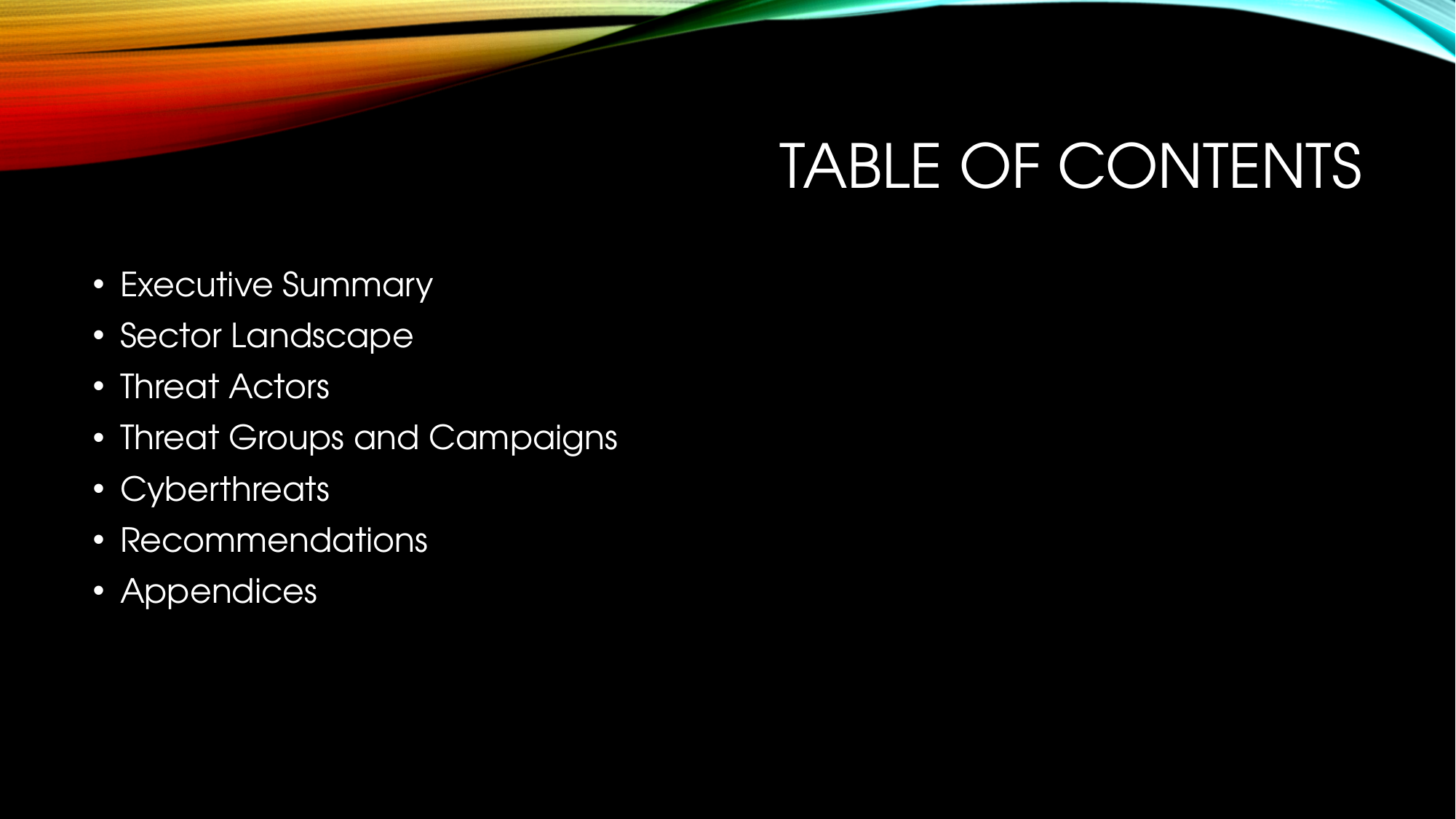

# Table of Contents
Executive Summary
Sector Landscape
Threat Actors
Threat Groups and Campaigns
Cyberthreats
Recommendations
Appendices